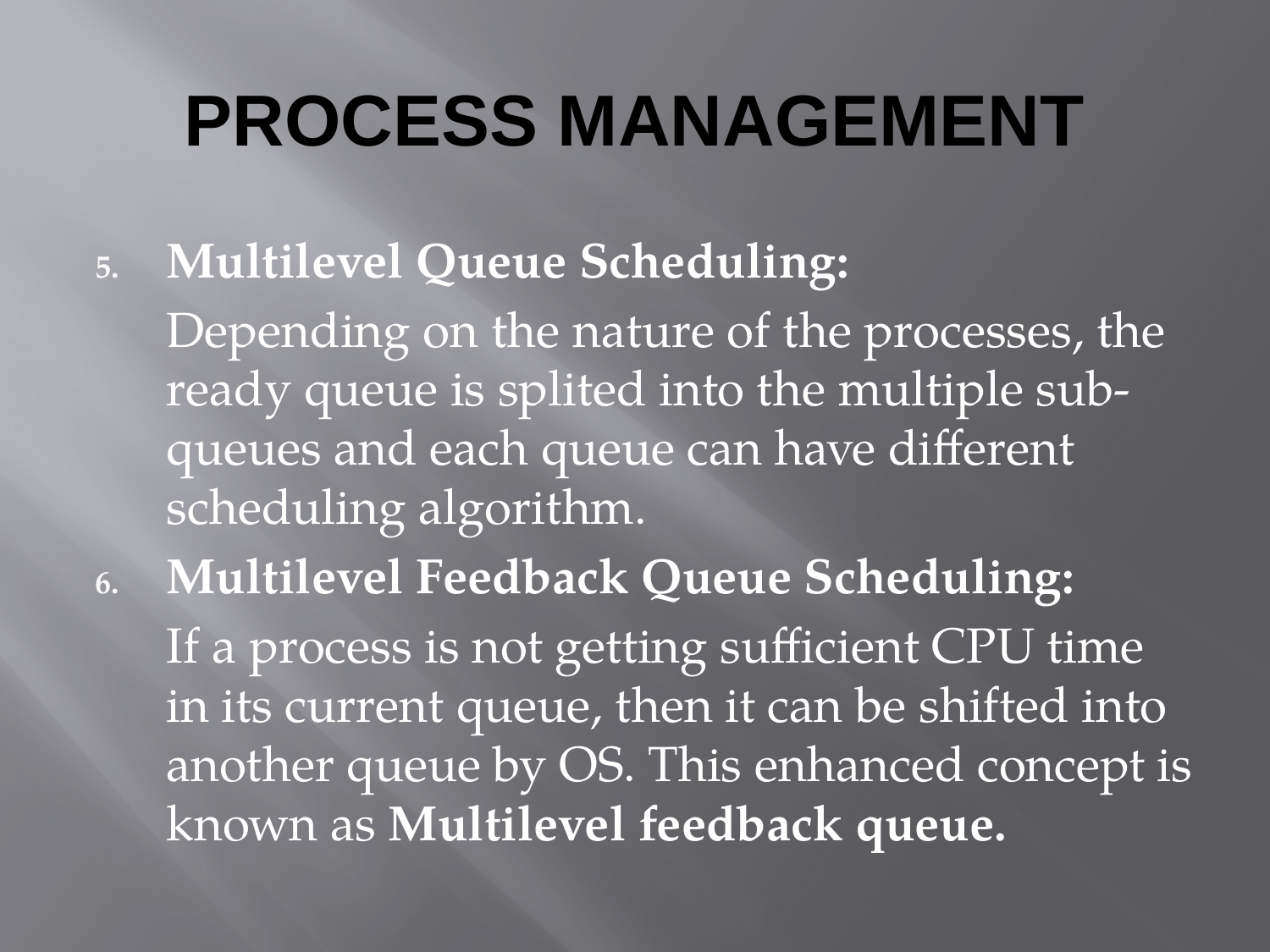

# PROCESS MANAGEMENT
Multilevel Queue Scheduling:
	Depending on the nature of the processes, the ready queue is splited into the multiple sub-queues and each queue can have different scheduling algorithm.
Multilevel Feedback Queue Scheduling:
	If a process is not getting sufficient CPU time in its current queue, then it can be shifted into another queue by OS. This enhanced concept is known as Multilevel feedback queue.